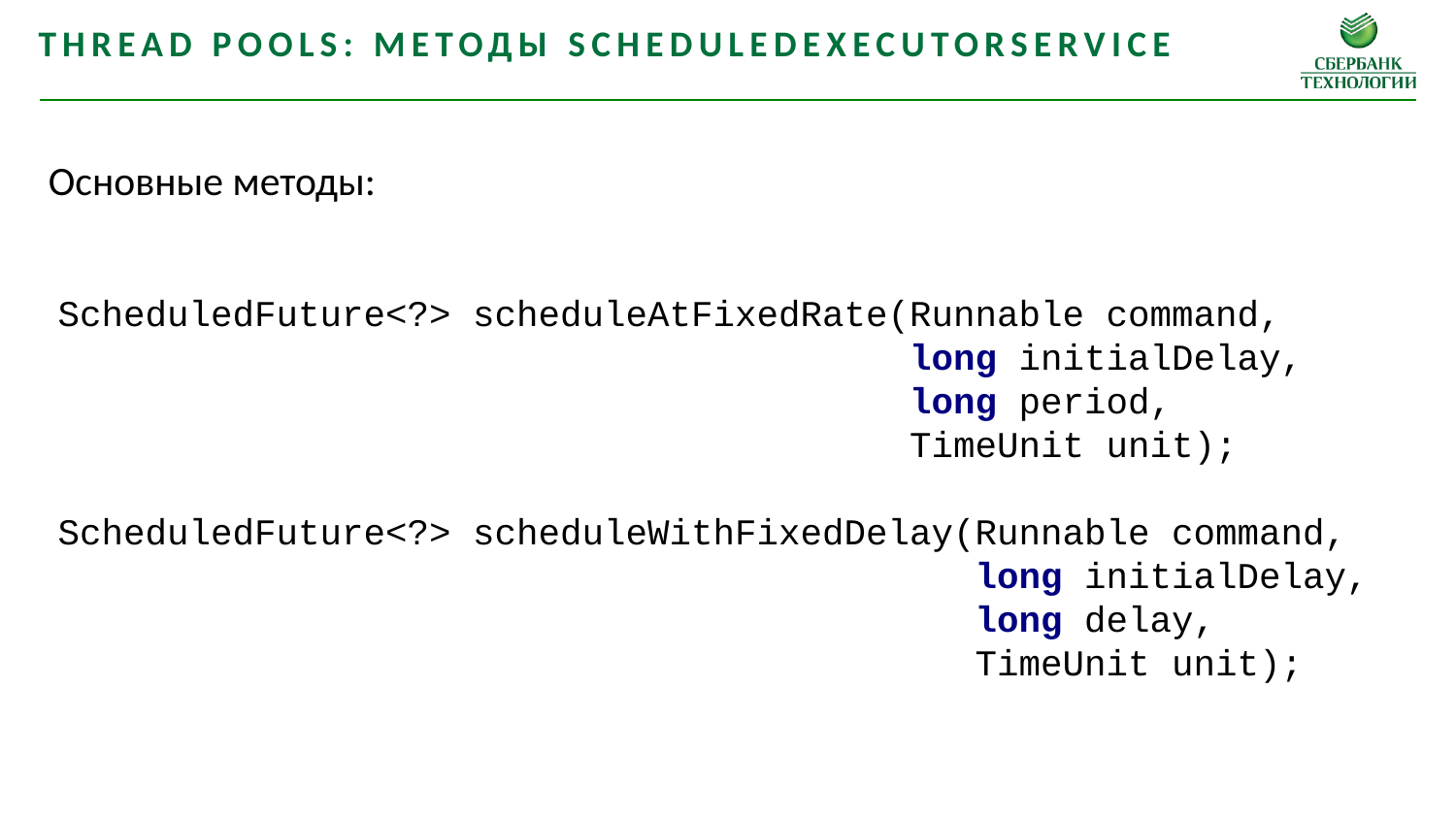

Thread pools: методы ScheduledExecutorService
Основные методы:
ScheduledFuture<?> scheduleAtFixedRate(Runnable command,
                                       long initialDelay,
                                       long period,
                                       TimeUnit unit);
ScheduledFuture<?> scheduleWithFixedDelay(Runnable command,
                                          long initialDelay,
                                          long delay,
                                          TimeUnit unit);